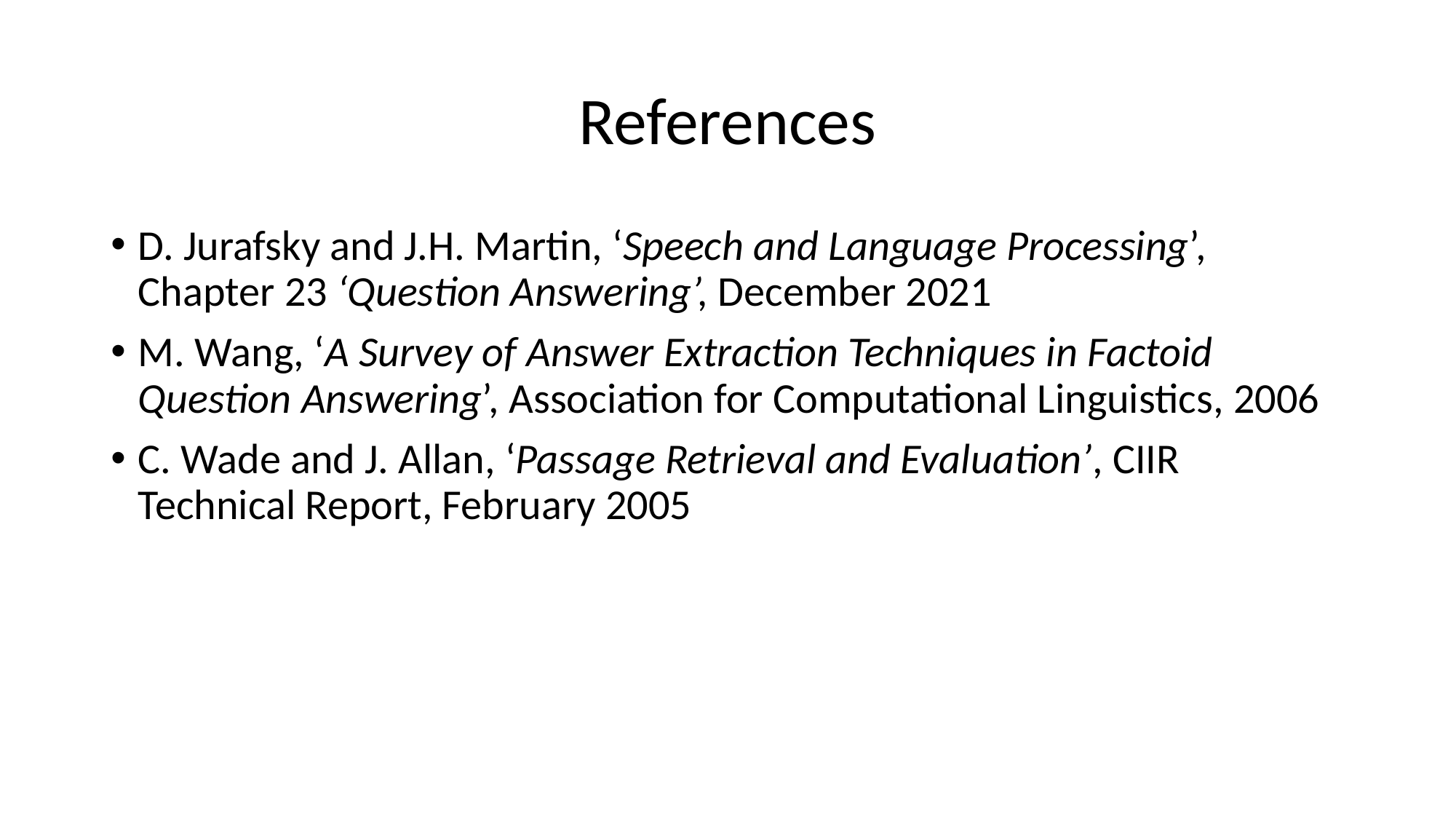

# References
D. Jurafsky and J.H. Martin, ‘Speech and Language Processing’, Chapter 23 ‘Question Answering’, December 2021
M. Wang, ‘A Survey of Answer Extraction Techniques in Factoid Question Answering’, Association for Computational Linguistics, 2006
C. Wade and J. Allan, ‘Passage Retrieval and Evaluation’, CIIR Technical Report, February 2005